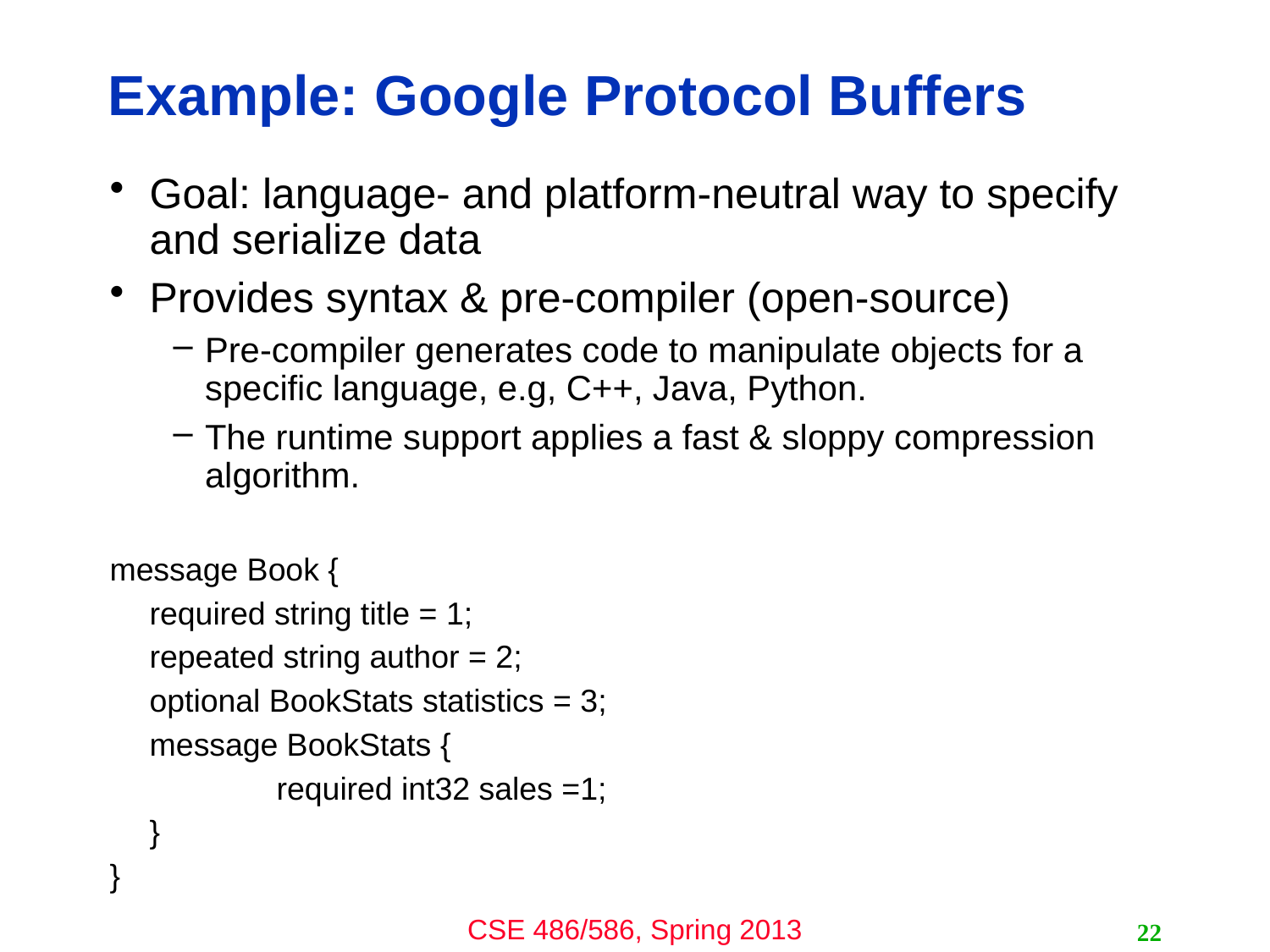

# Example: Google Protocol Buffers
Goal: language- and platform-neutral way to specify and serialize data
Provides syntax & pre-compiler (open-source)
Pre-compiler generates code to manipulate objects for a specific language, e.g, C++, Java, Python.
The runtime support applies a fast & sloppy compression algorithm.

message Book {
	required string title = 1;
	repeated string author = 2;
	optional BookStats statistics = 3;
	message BookStats {
		required int32 sales =1;
	}
}
22